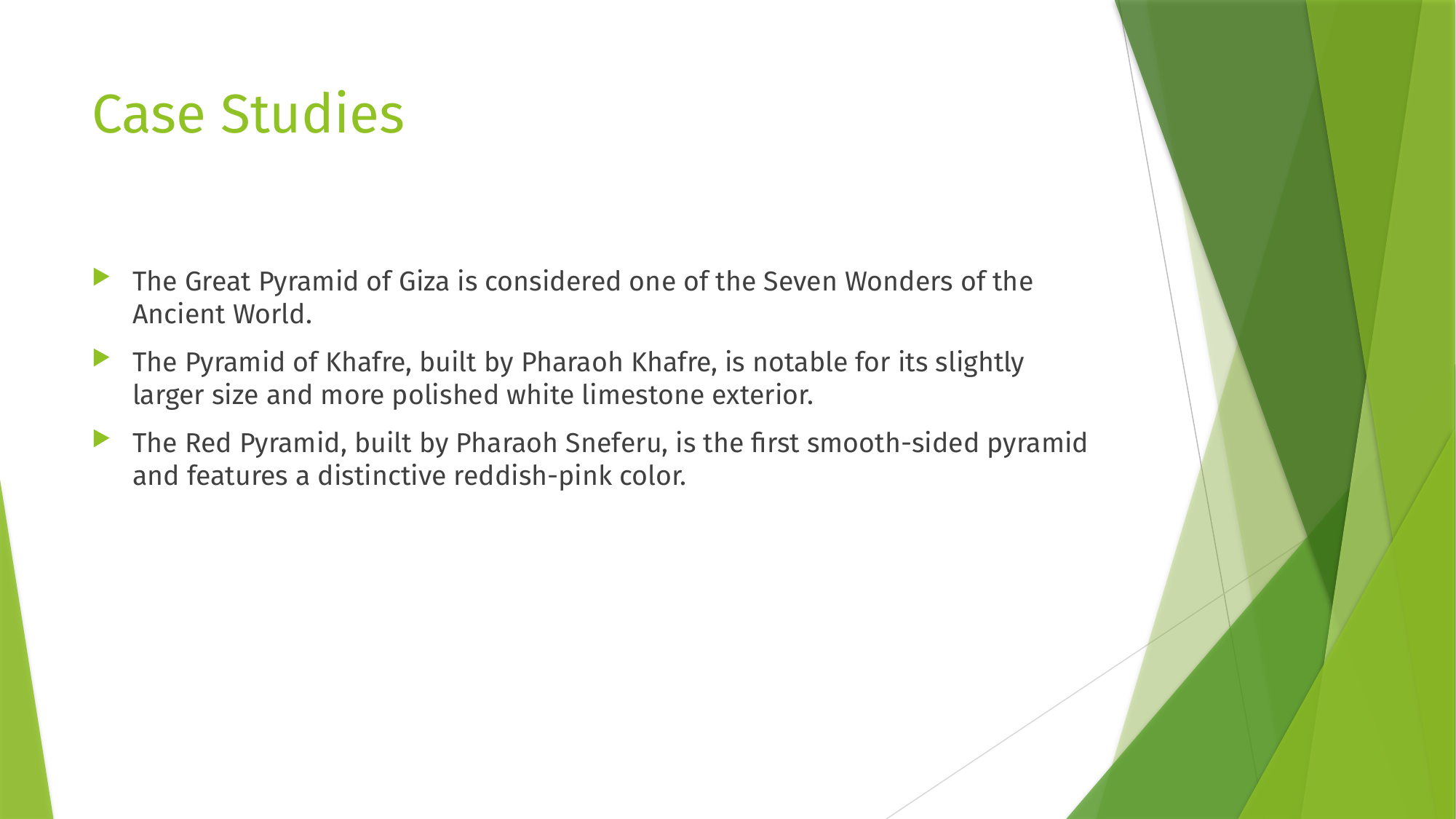

# Case Studies
The Great Pyramid of Giza is considered one of the Seven Wonders of the Ancient World.
The Pyramid of Khafre, built by Pharaoh Khafre, is notable for its slightly larger size and more polished white limestone exterior.
The Red Pyramid, built by Pharaoh Sneferu, is the first smooth-sided pyramid and features a distinctive reddish-pink color.